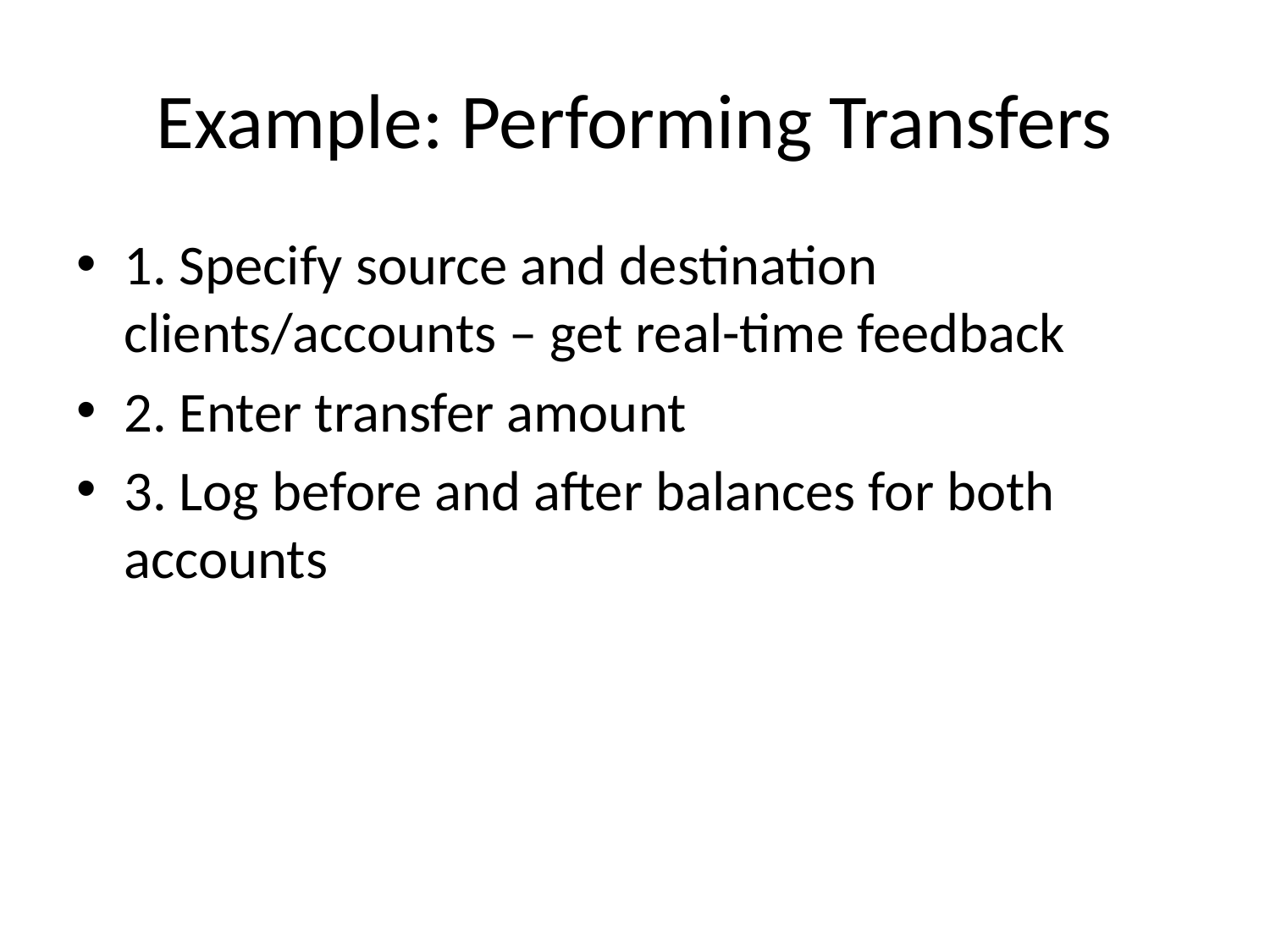

# Example: Performing Transfers
1. Specify source and destination clients/accounts – get real-time feedback
2. Enter transfer amount
3. Log before and after balances for both accounts